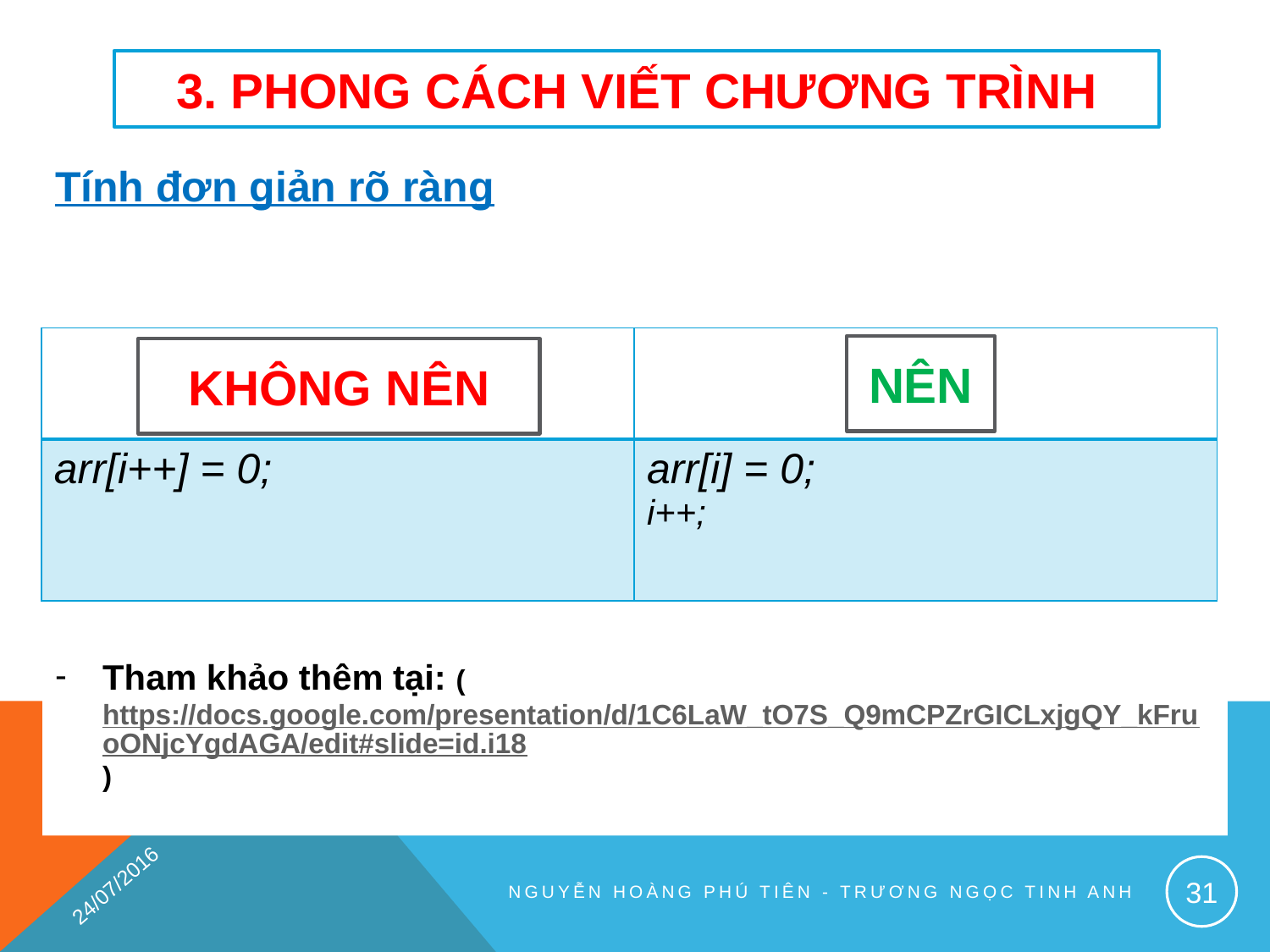

# 3. PHONG CÁCH VIẾT CHƯƠNG TRÌNh
Tính đơn giản rõ ràng

Tham khảo thêm tại: (https://docs.google.com/presentation/d/1C6LaW_tO7S_Q9mCPZrGICLxjgQY_kFruoONjcYgdAGA/edit#slide=id.i18)

|  |  |
| --- | --- |
| arr[i++] = 0; | arr[i] = 0; i++; |
NÊN
KHÔNG NÊN
24/07/2016
31
Nguyễn Hoàng Phú Tiên - Trương Ngọc Tinh Anh